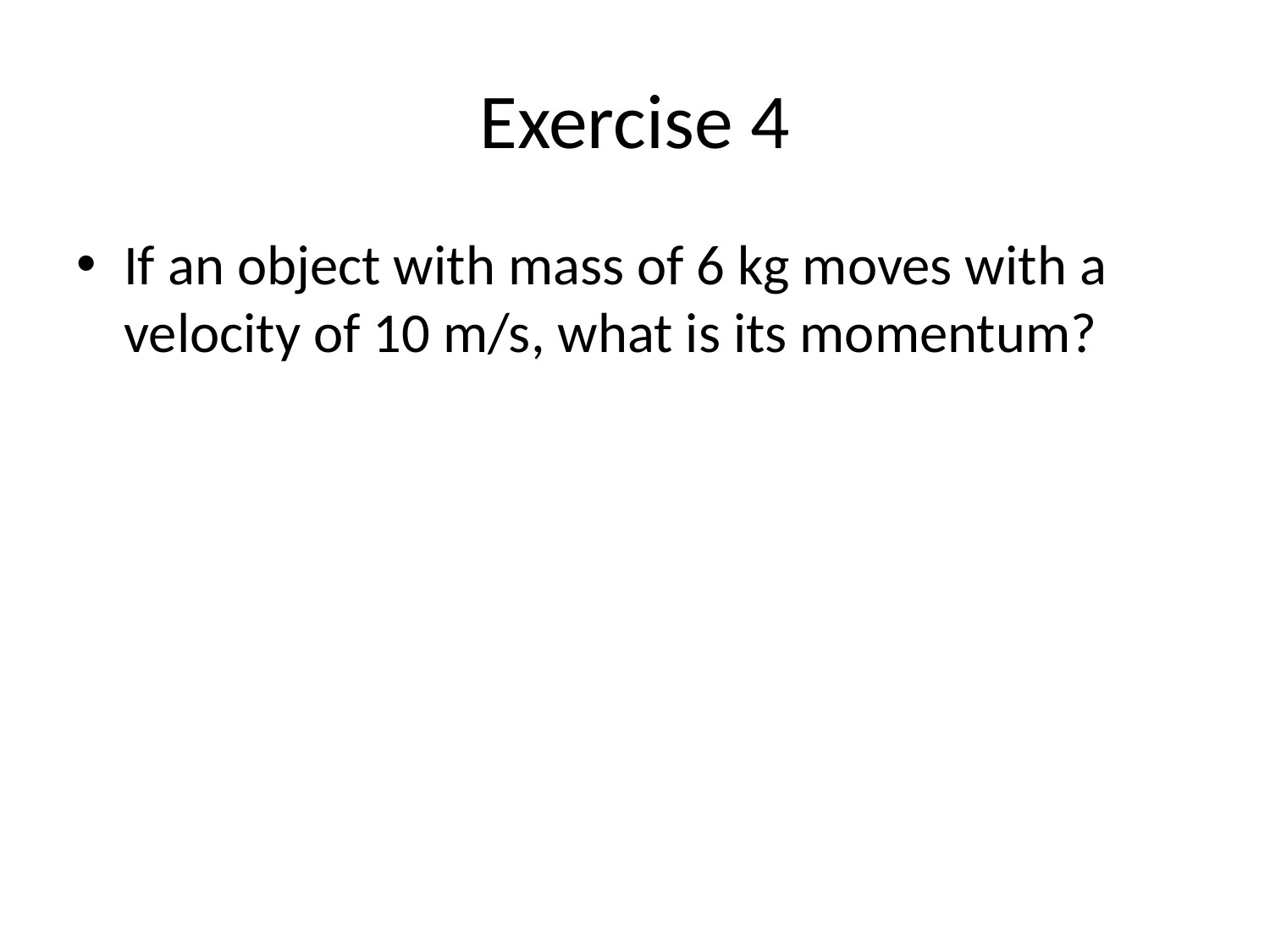

# Exercise 4
If an object with mass of 6 kg moves with a velocity of 10 m/s, what is its momentum?